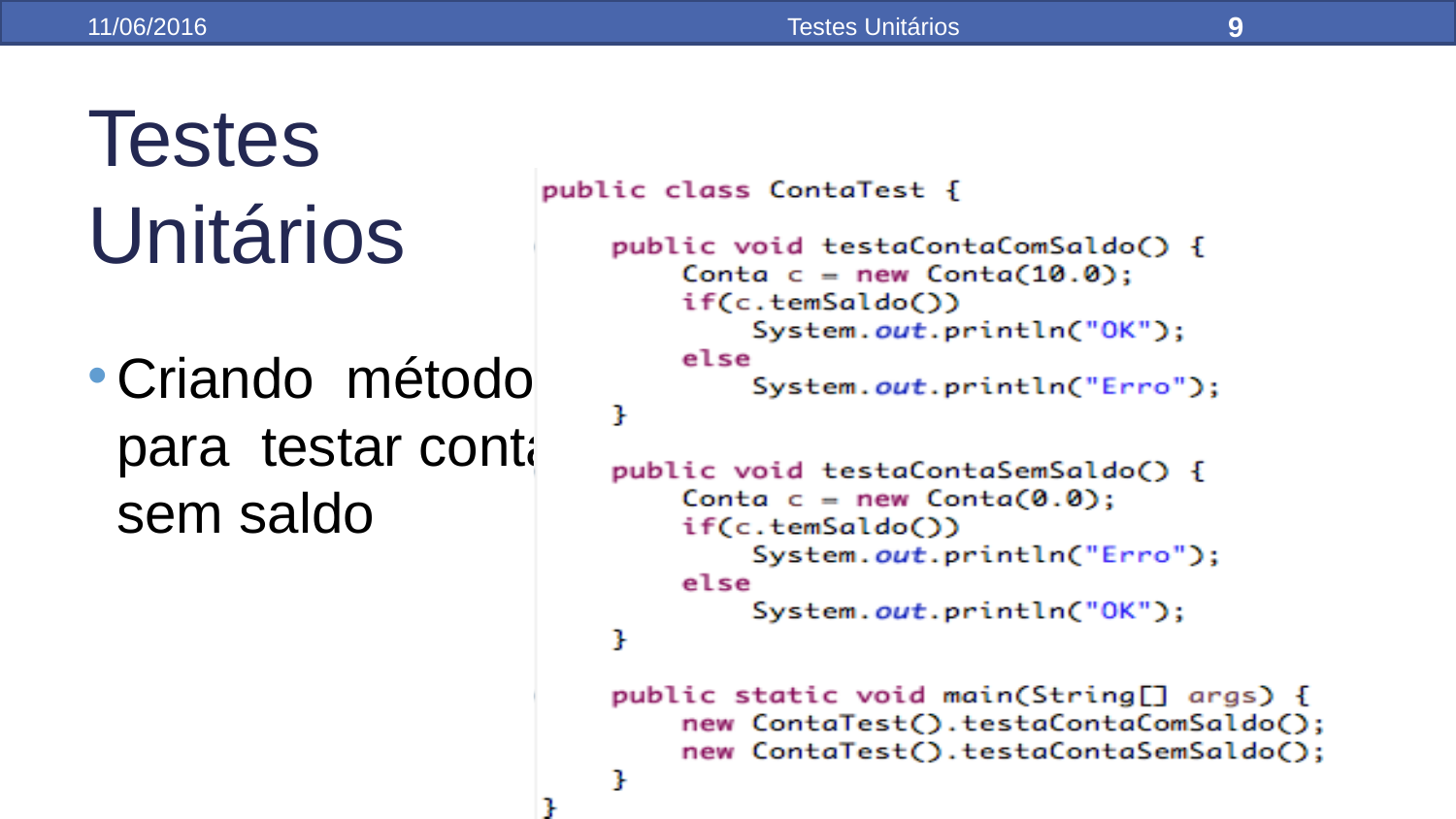

9
11/06/2016
Testes Unitários
Testes Unitários
Criando  método para  testar conta  sem saldo